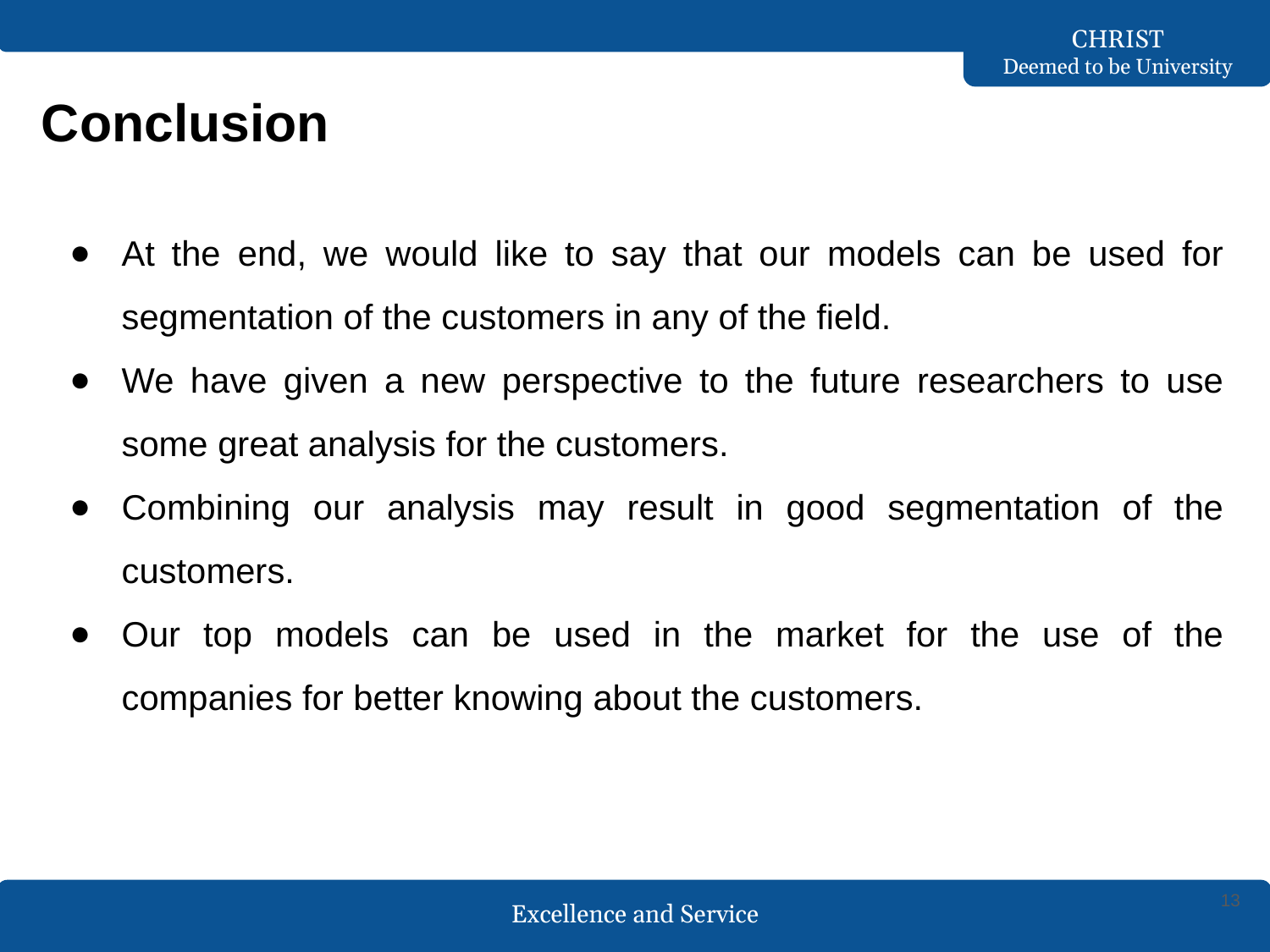

# Conclusion
At the end, we would like to say that our models can be used for segmentation of the customers in any of the field.
We have given a new perspective to the future researchers to use some great analysis for the customers.
Combining our analysis may result in good segmentation of the customers.
Our top models can be used in the market for the use of the companies for better knowing about the customers.
13